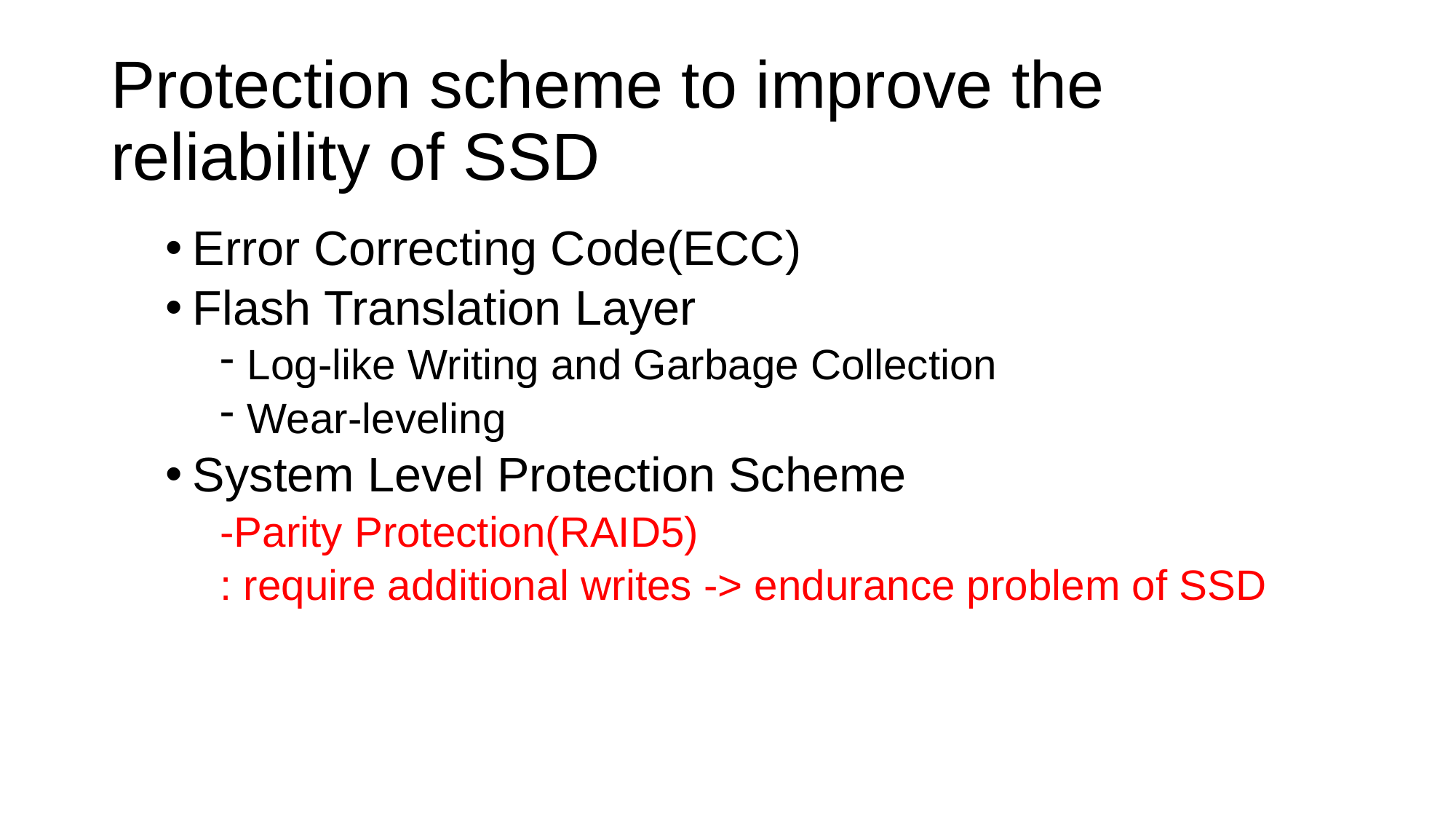

# Protection scheme to improve the reliability of SSD
Error Correcting Code(ECC)
Flash Translation Layer
Log-like Writing and Garbage Collection
Wear-leveling
System Level Protection Scheme
-Parity Protection(RAID5)
: require additional writes -> endurance problem of SSD